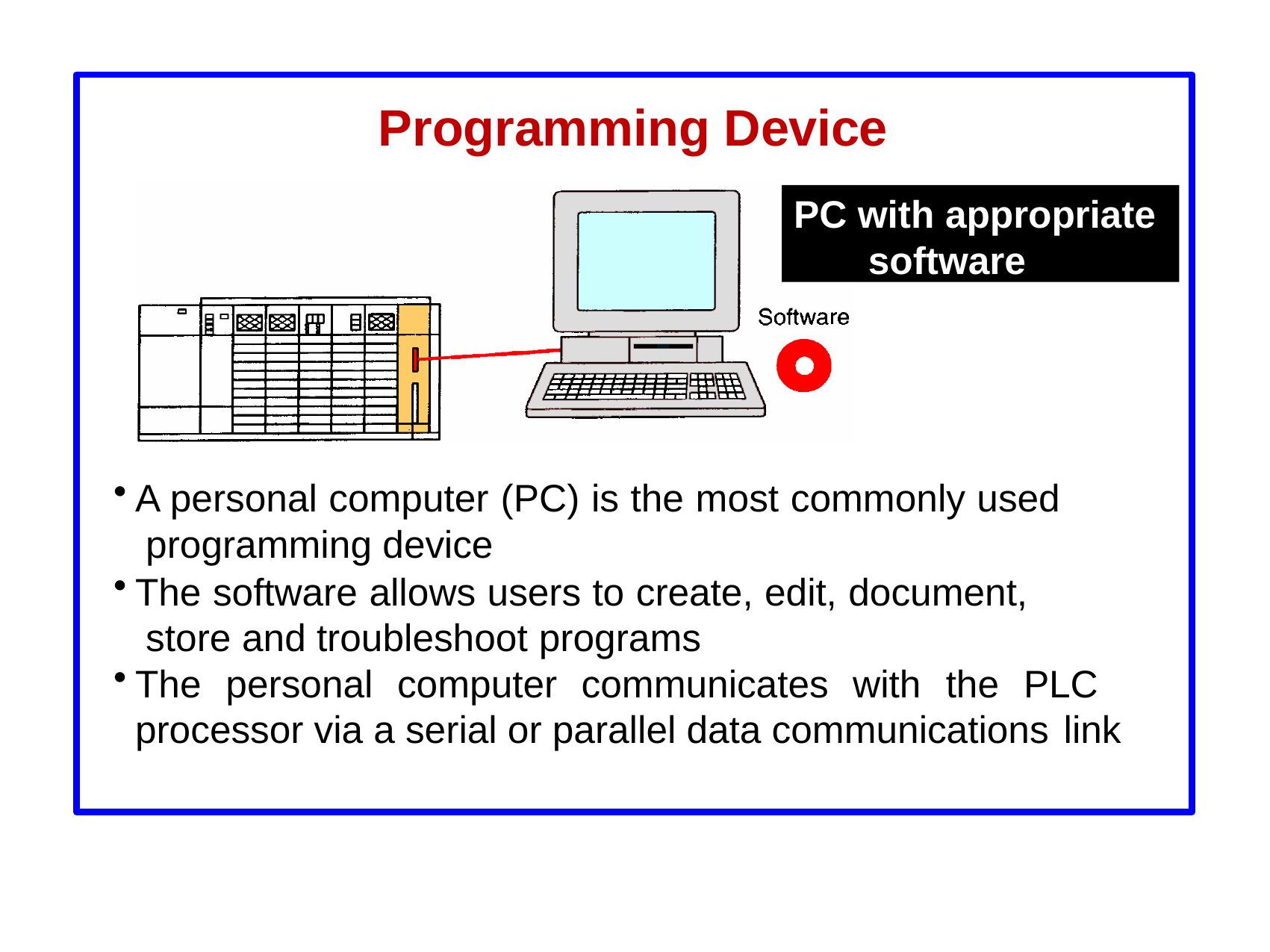

# Programming Device

PC with appropriate  software
A personal computer (PC) is the most commonly used  programming device
The software allows users to create, edit, document,  store and troubleshoot programs
The personal computer communicates with the PLC  processor via a serial or parallel data communications link